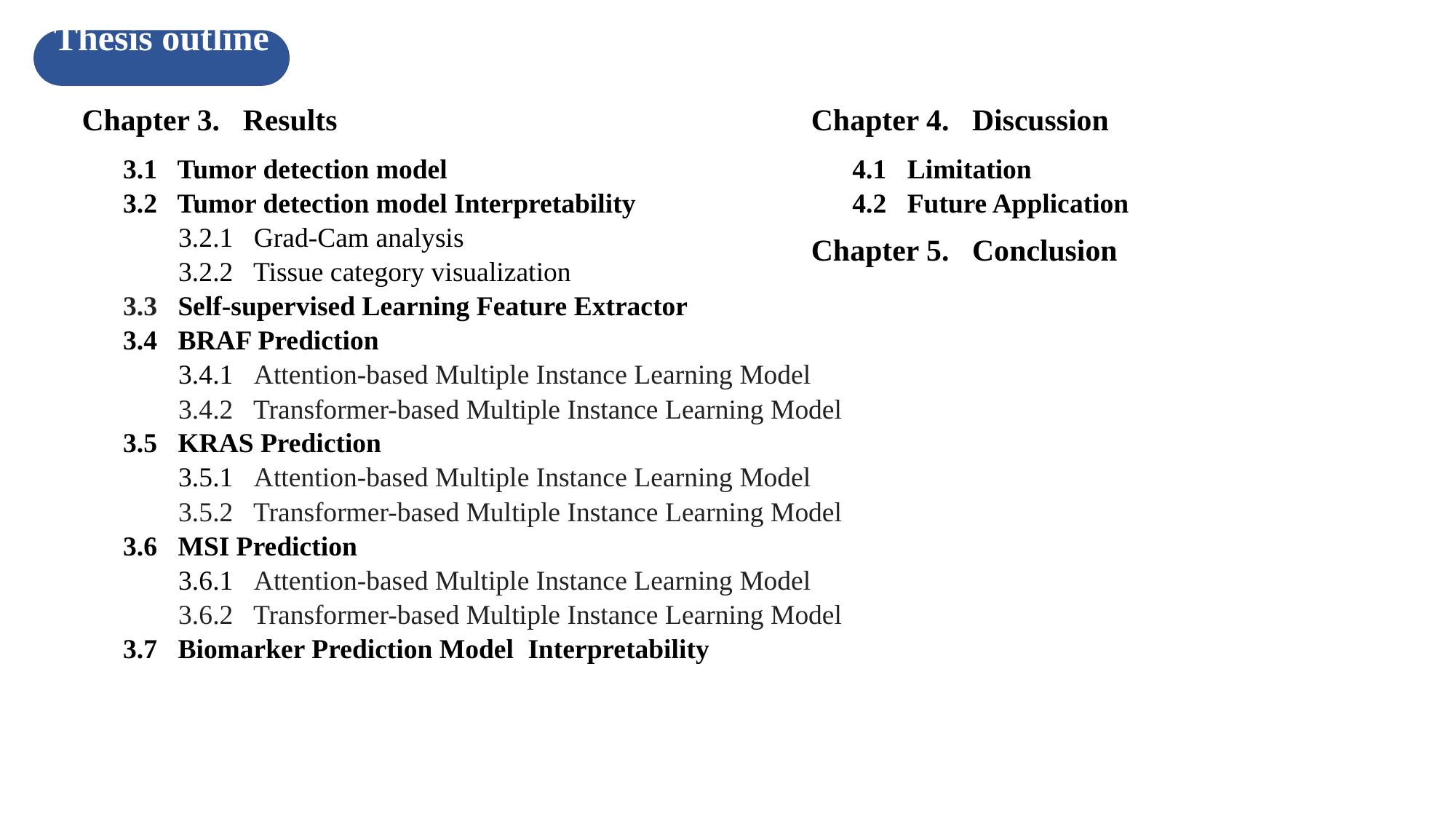

Thesis outline
Chapter 3.   Results
Chapter 4.   Discussion
3.1   Tumor detection model
3.2   Tumor detection model Interpretability
        3.2.1   Grad-Cam analysis
        3.2.2   Tissue category visualization
3.3   Self-supervised Learning Feature Extractor
3.4   BRAF Prediction
        3.4.1   Attention-based Multiple Instance Learning Model
        3.4.2   Transformer-based Multiple Instance Learning Model
3.5   KRAS Prediction
        3.5.1   Attention-based Multiple Instance Learning Model
        3.5.2   Transformer-based Multiple Instance Learning Model
3.6   MSI Prediction
        3.6.1   Attention-based Multiple Instance Learning Model
        3.6.2   Transformer-based Multiple Instance Learning Model
3.7   Biomarker Prediction Model  Interpretability
4.1   Limitation
4.2   Future Application
Chapter 5.   Conclusion